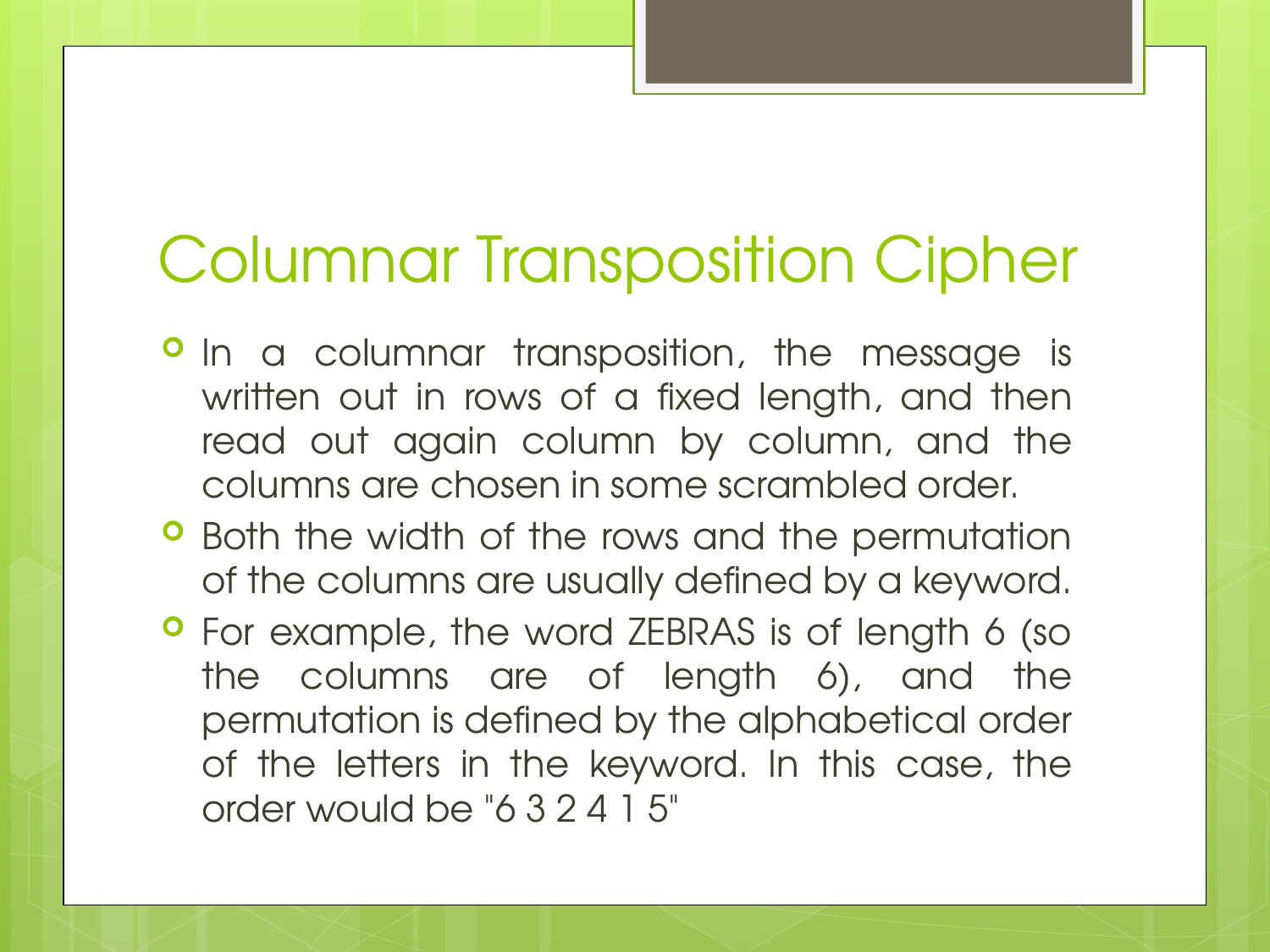

# Columnar Transposition Cipher
In a columnar transposition, the message is written out in rows of a fixed length, and then read out again column by column, and the columns are chosen in some scrambled order.
Both the width of the rows and the permutation of the columns are usually defined by a keyword.
For example, the word ZEBRAS is of length 6 (so the columns are of length 6), and the permutation is defined by the alphabetical order of the letters in the keyword. In this case, the order would be "6 3 2 4 1 5"